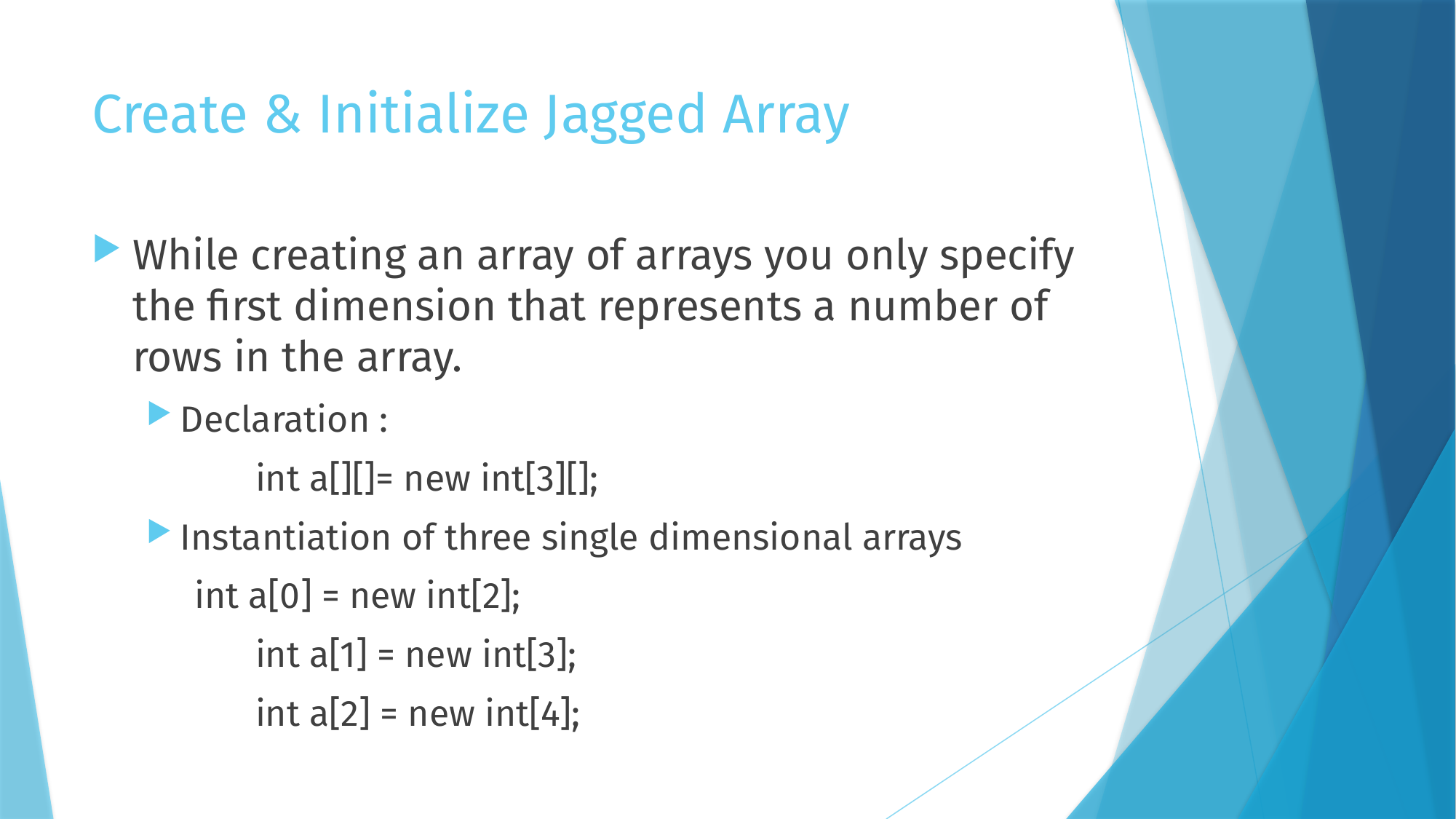

# Create & Initialize Jagged Array
While creating an array of arrays you only specify the first dimension that represents a number of rows in the array.
Declaration :
	int a[][]= new int[3][];
Instantiation of three single dimensional arrays
     int a[0] = new int[2];
	int a[1] = new int[3];
	int a[2] = new int[4];